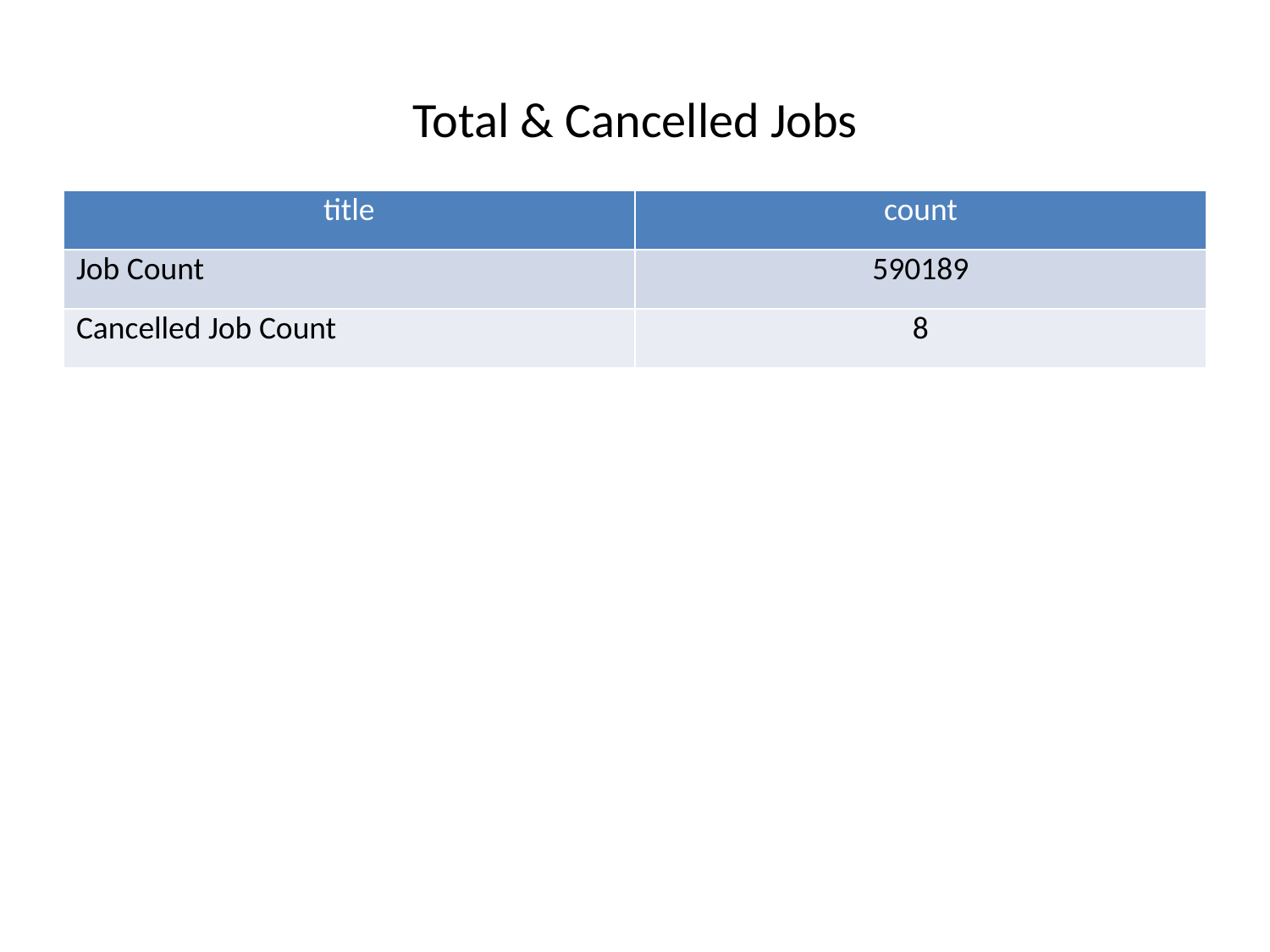

# Total & Cancelled Jobs
| title | count |
| --- | --- |
| Job Count | 590189 |
| Cancelled Job Count | 8 |